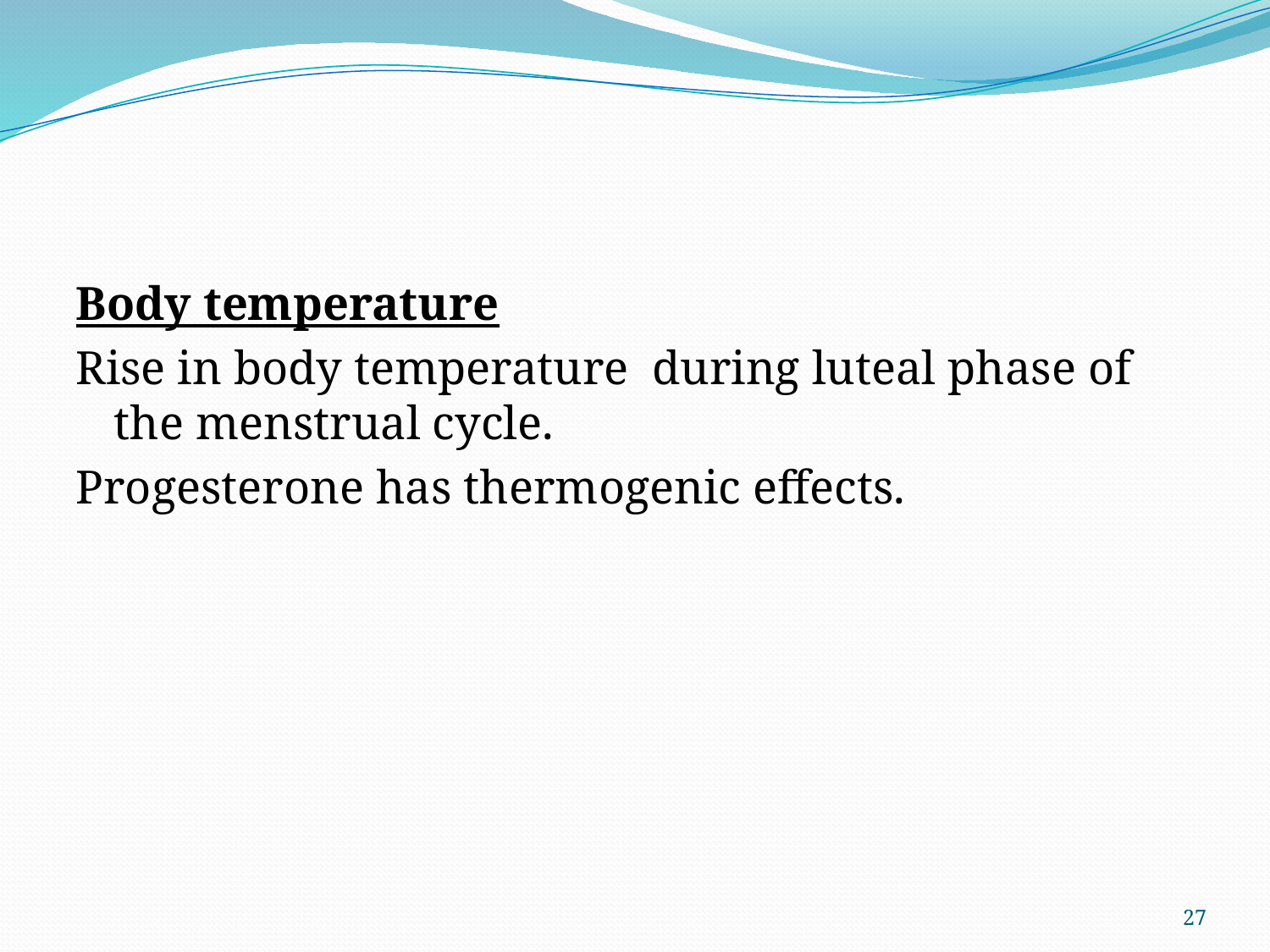

#
Body temperature
Rise in body temperature  during luteal phase of the menstrual cycle.
Progesterone has thermogenic effects.

27